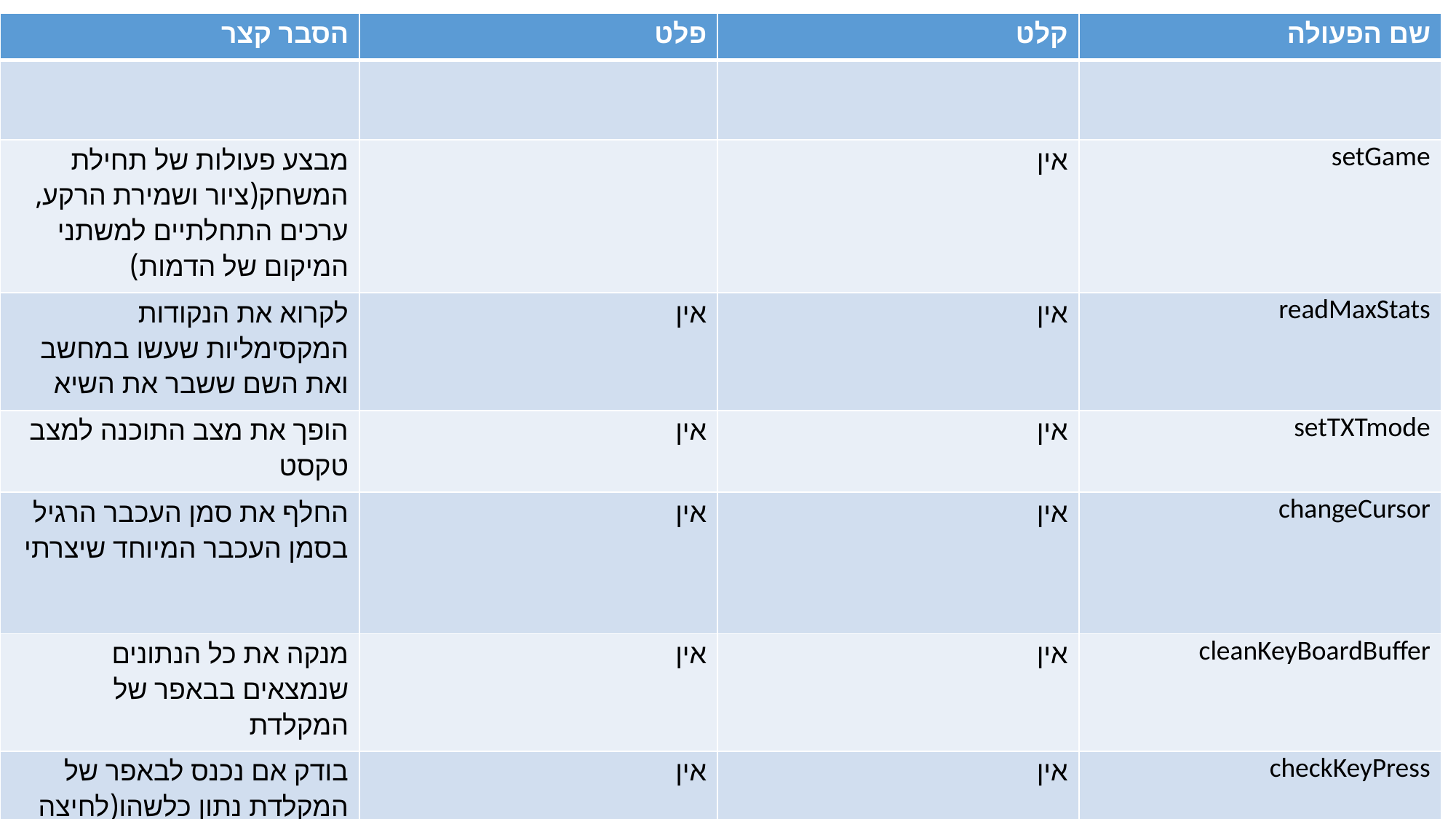

| הסבר קצר | פלט | קלט | שם הפעולה |
| --- | --- | --- | --- |
|  |  |  |  |
| מבצע פעולות של תחילת המשחק(ציור ושמירת הרקע,ערכים התחלתיים למשתני המיקום של הדמות) |  | אין | setGame |
| לקרוא את הנקודות המקסימליות שעשו במחשב ואת השם ששבר את השיא | אין | אין | readMaxStats |
| הופך את מצב התוכנה למצב טקסט | אין | אין | setTXTmode |
| החלף את סמן העכבר הרגיל בסמן העכבר המיוחד שיצרתי | אין | אין | changeCursor |
| מנקה את כל הנתונים שנמצאים בבאפר של המקלדת | אין | אין | cleanKeyBoardBuffer |
| בודק אם נכנס לבאפר של המקלדת נתון כלשהו(לחיצה על המקלדת) | אין | אין | checkKeyPress |
#